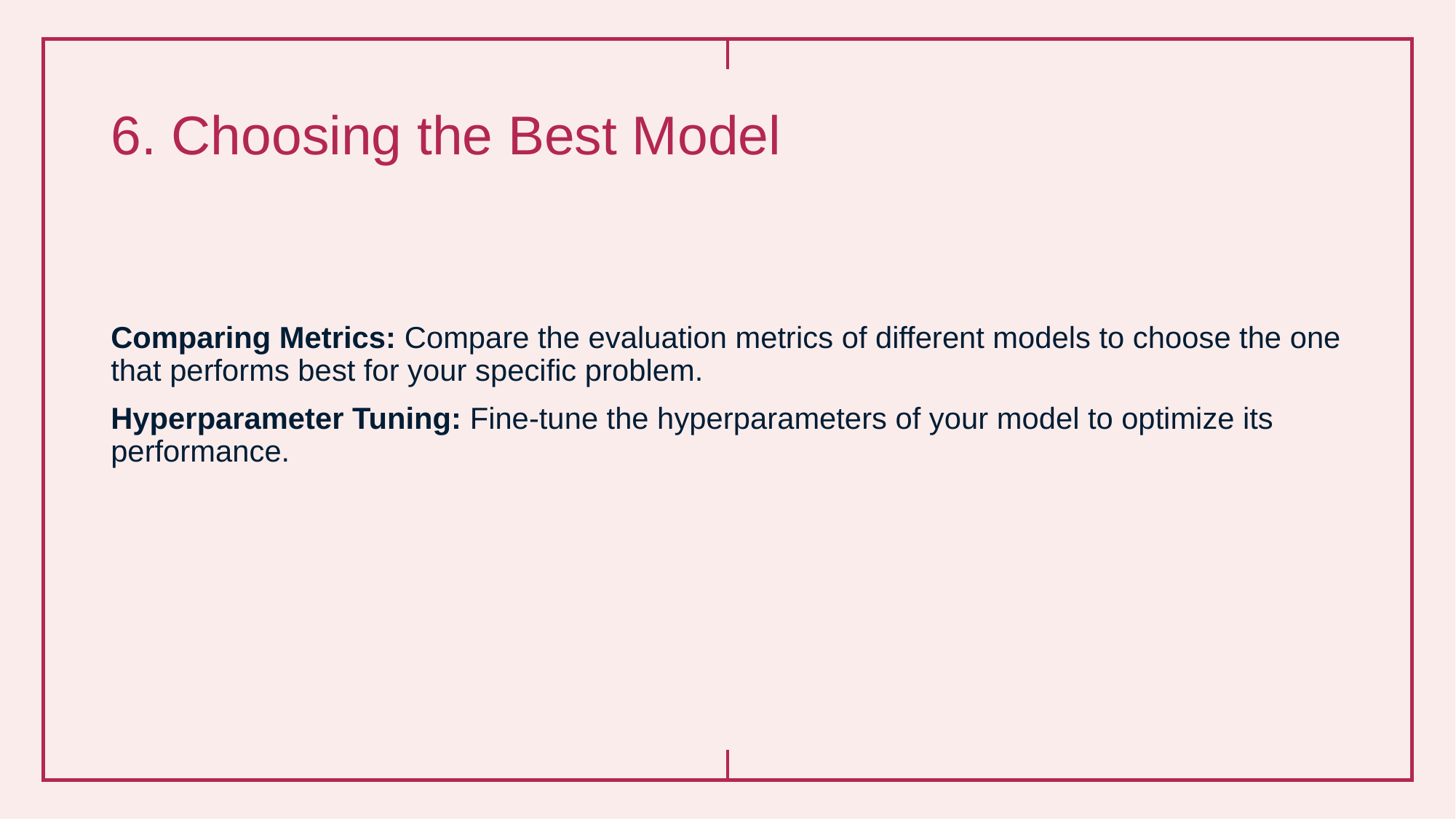

# 6. Choosing the Best Model
Comparing Metrics: Compare the evaluation metrics of different models to choose the one that performs best for your specific problem.
Hyperparameter Tuning: Fine-tune the hyperparameters of your model to optimize its performance.